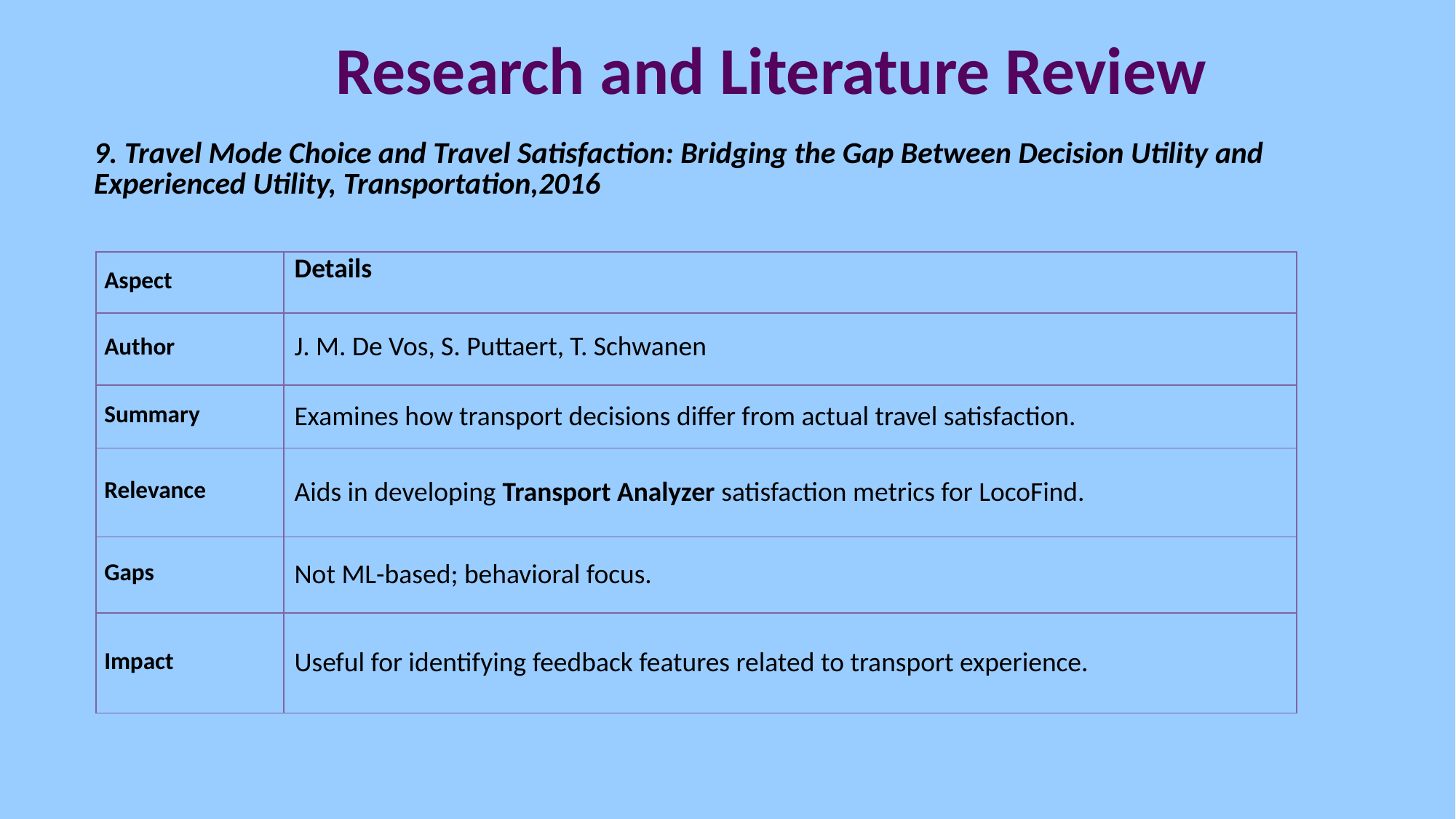

Research and Literature Review
| 9. Travel Mode Choice and Travel Satisfaction: Bridging the Gap Between Decision Utility and Experienced Utility, Transportation,2016 |
| --- |
| Aspect | Details |
| --- | --- |
| Author | J. M. De Vos, S. Puttaert, T. Schwanen |
| Summary | Examines how transport decisions differ from actual travel satisfaction. |
| Relevance | Aids in developing Transport Analyzer satisfaction metrics for LocoFind. |
| Gaps | Not ML-based; behavioral focus. |
| Impact | Useful for identifying feedback features related to transport experience. |